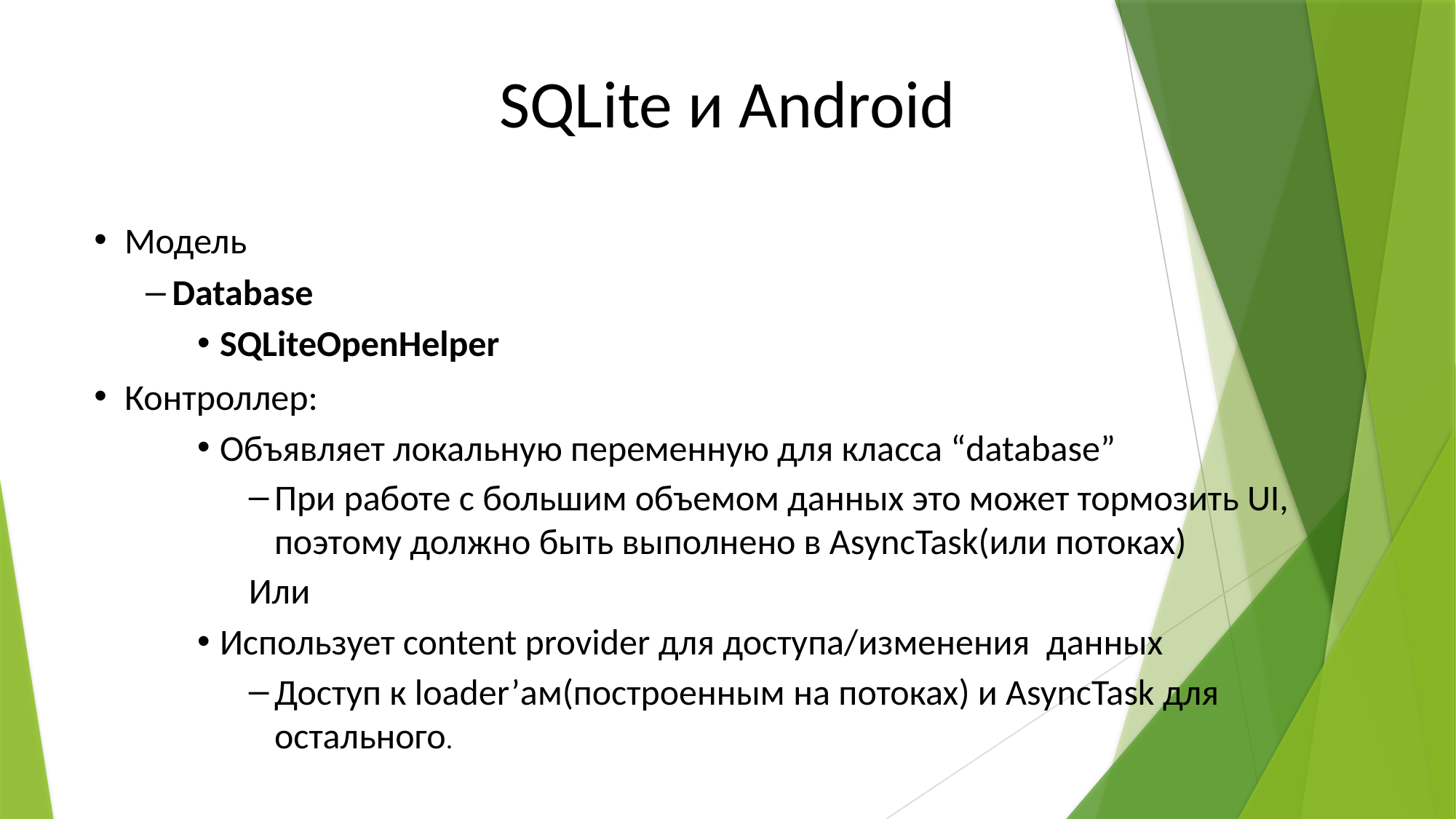

SQLite и Android

Модель
Database
SQLiteOpenHelper
Контроллер:
Объявляет локальную переменную для класса “database”
При работе с большим объемом данных это может тормозить UI, поэтому должно быть выполнено в AsyncTask(или потоках)
Или
Использует content provider для доступа/изменения  данных
Доступ к loader’ам(построенным на потоках) и AsyncTask для остального.